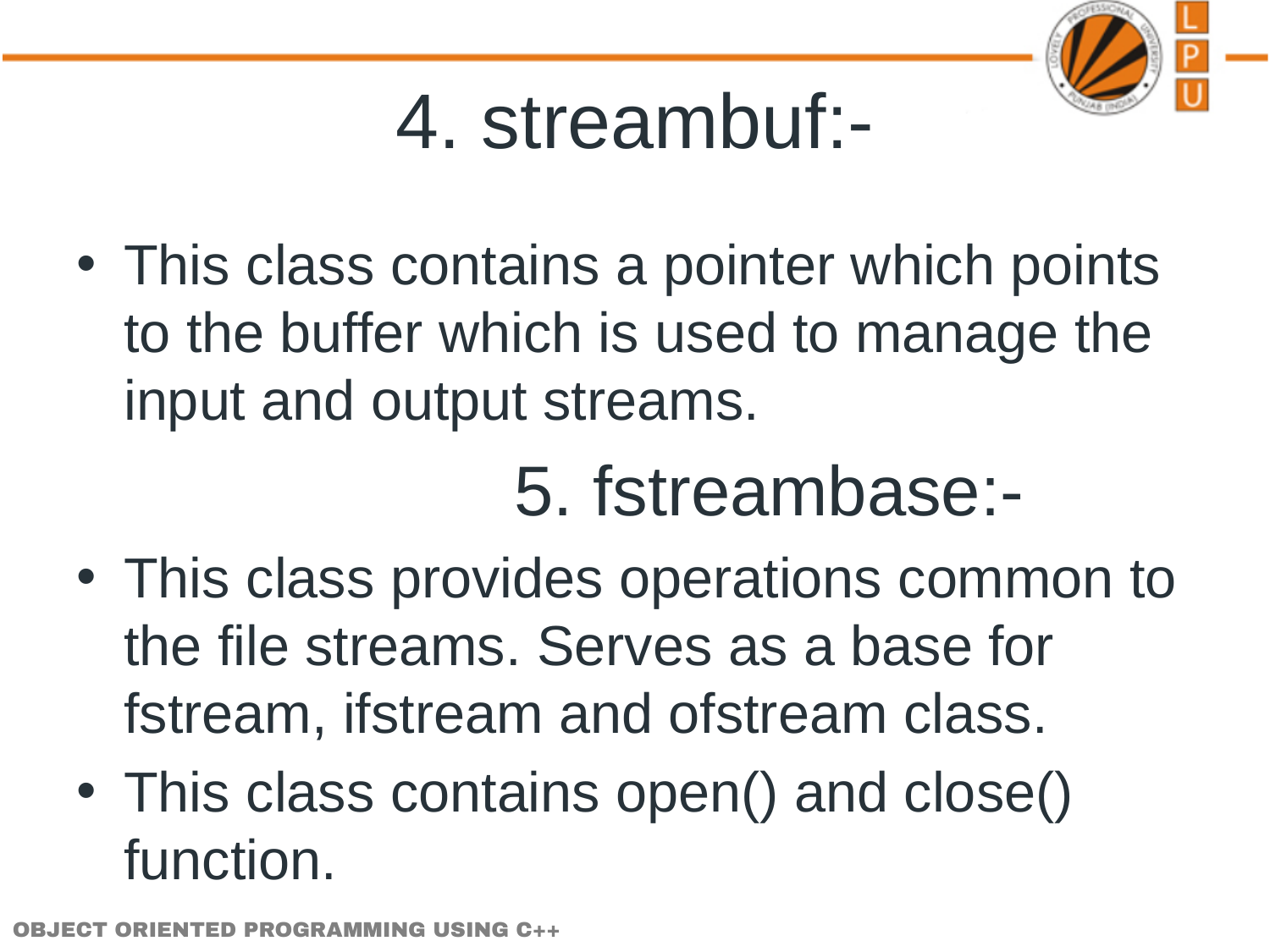

# 4. streambuf:-
This class contains a pointer which points to the buffer which is used to manage the input and output streams.
                            5. fstreambase:-
This class provides operations common to the file streams. Serves as a base for fstream, ifstream and ofstream class.
This class contains open() and close() function.